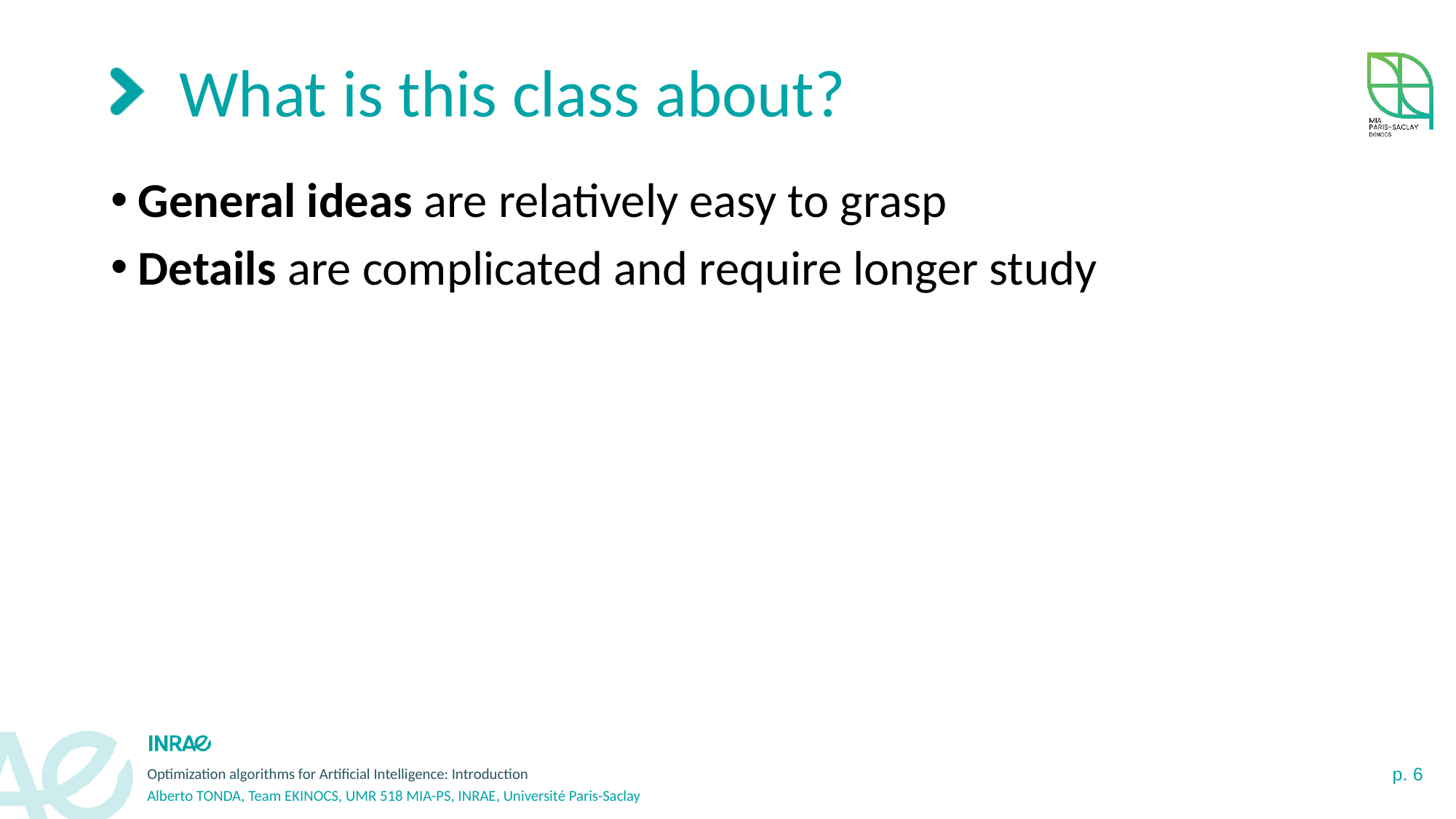

# What is this class about?
General ideas are relatively easy to grasp
Details are complicated and require longer study